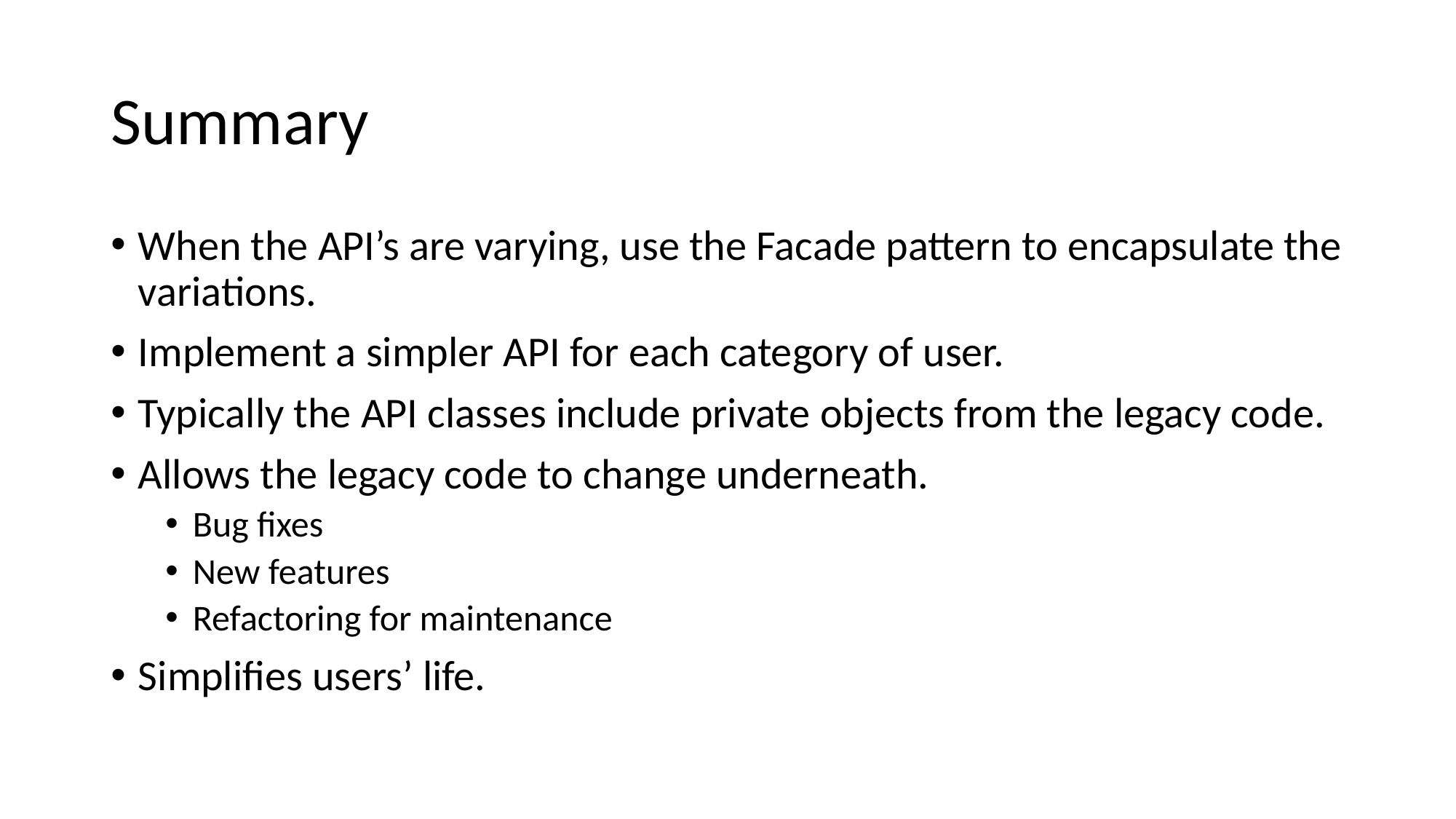

# Summary
When the API’s are varying, use the Facade pattern to encapsulate the variations.
Implement a simpler API for each category of user.
Typically the API classes include private objects from the legacy code.
Allows the legacy code to change underneath.
Bug fixes
New features
Refactoring for maintenance
Simplifies users’ life.